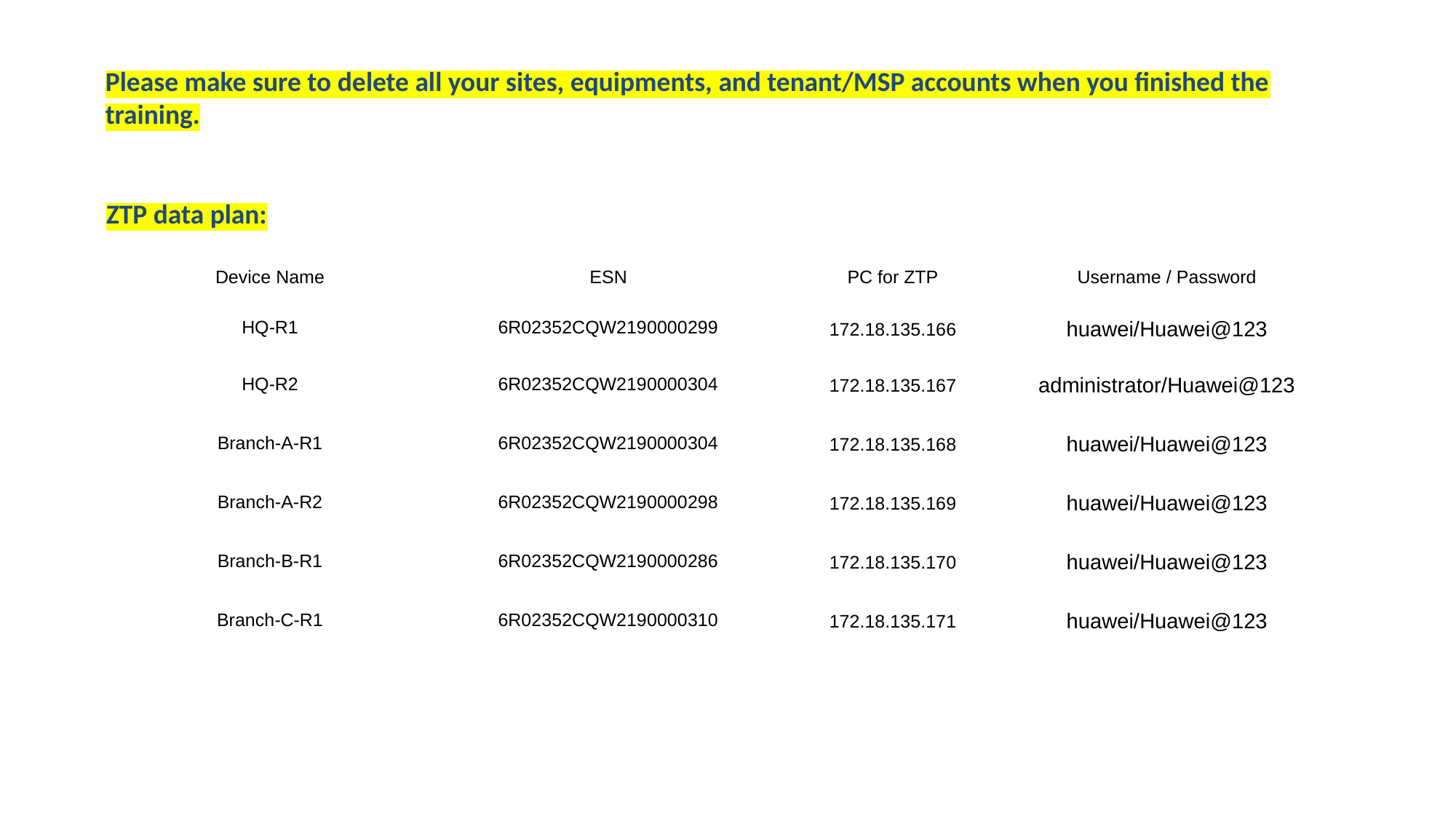

Please make sure to delete all your sites, equipments, and tenant/MSP accounts when you finished the training.
ZTP data plan:
| Device Name | ESN | PC for ZTP | Username / Password |
| --- | --- | --- | --- |
| HQ-R1 | 6R02352CQW2190000299 | 172.18.135.166 | huawei/Huawei@123 |
| HQ-R2 | 6R02352CQW2190000304 | 172.18.135.167 | administrator/Huawei@123 |
| Branch-A-R1 | 6R02352CQW2190000304 | 172.18.135.168 | huawei/Huawei@123 |
| Branch-A-R2 | 6R02352CQW2190000298 | 172.18.135.169 | huawei/Huawei@123 |
| Branch-B-R1 | 6R02352CQW2190000286 | 172.18.135.170 | huawei/Huawei@123 |
| Branch-C-R1 | 6R02352CQW2190000310 | 172.18.135.171 | huawei/Huawei@123 |